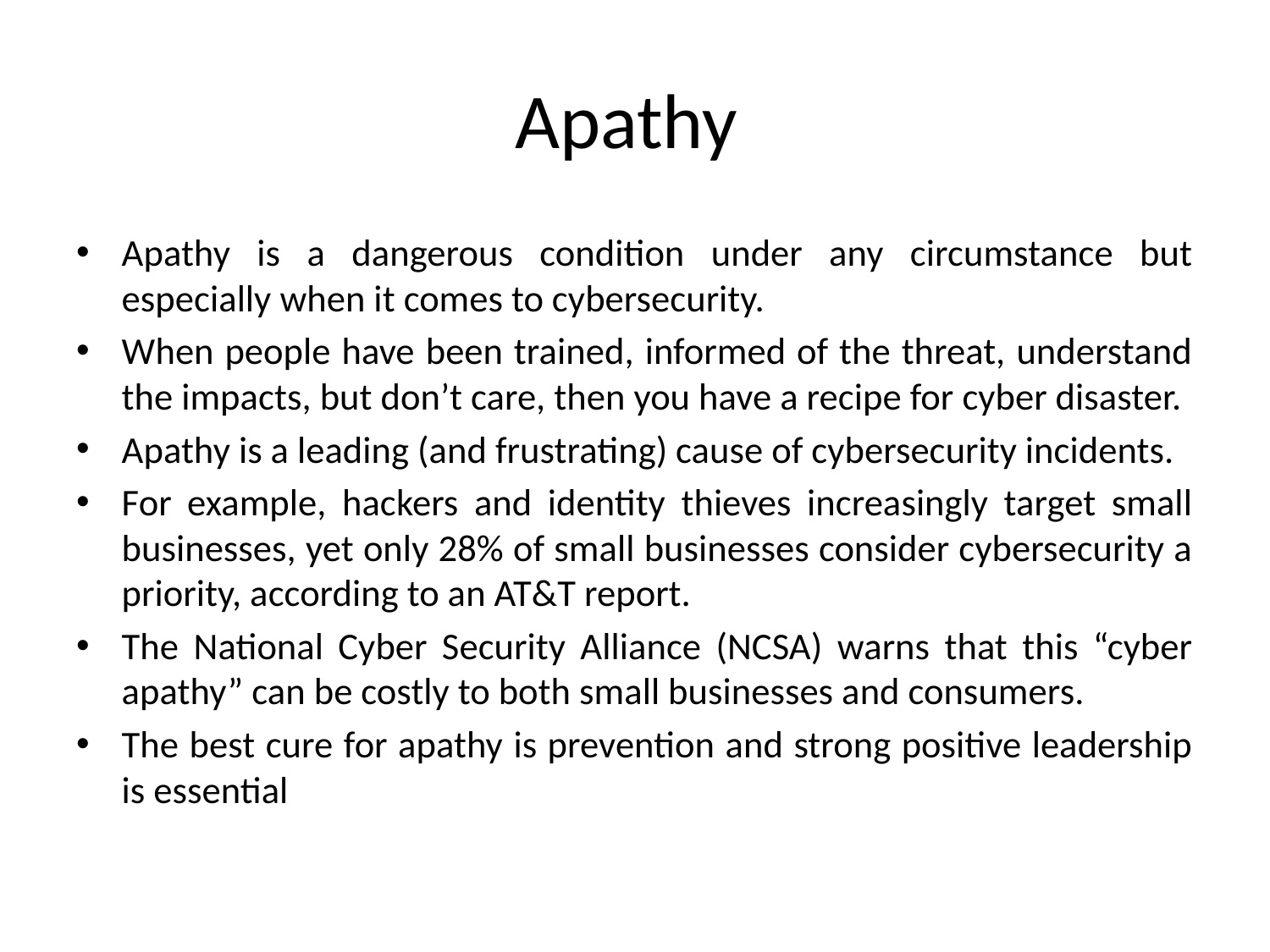

# Apathy
Apathy is a dangerous condition under any circumstance but especially when it comes to cybersecurity.
When people have been trained, informed of the threat, understand the impacts, but don’t care, then you have a recipe for cyber disaster.
Apathy is a leading (and frustrating) cause of cybersecurity incidents.
For example, hackers and identity thieves increasingly target small businesses, yet only 28% of small businesses consider cybersecurity a priority, according to an AT&T report.
The National Cyber Security Alliance (NCSA) warns that this “cyber apathy” can be costly to both small businesses and consumers.
The best cure for apathy is prevention and strong positive leadership is essential